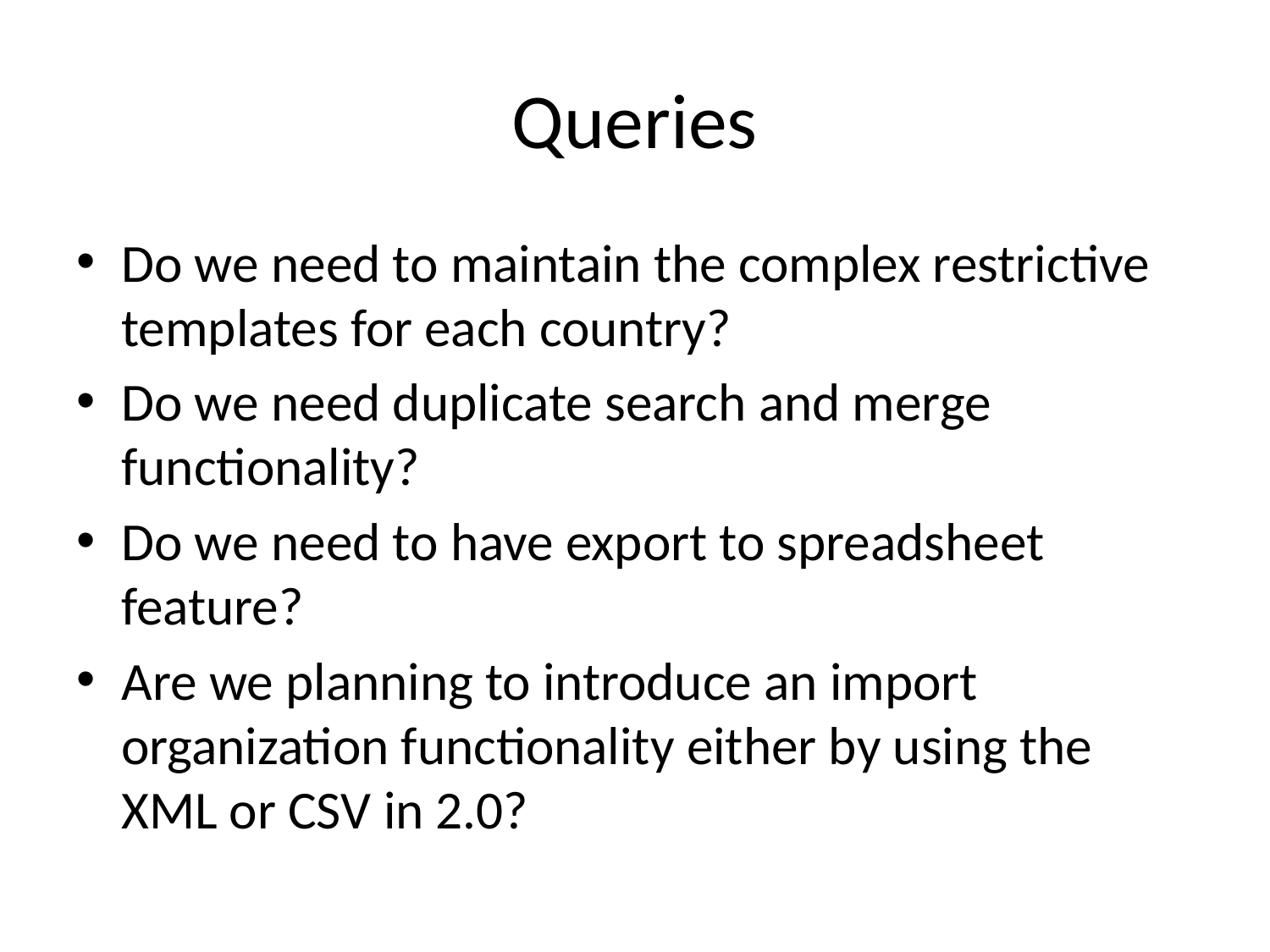

# Queries
Do we need to maintain the complex restrictive templates for each country?
Do we need duplicate search and merge functionality?
Do we need to have export to spreadsheet feature?
Are we planning to introduce an import organization functionality either by using the XML or CSV in 2.0?